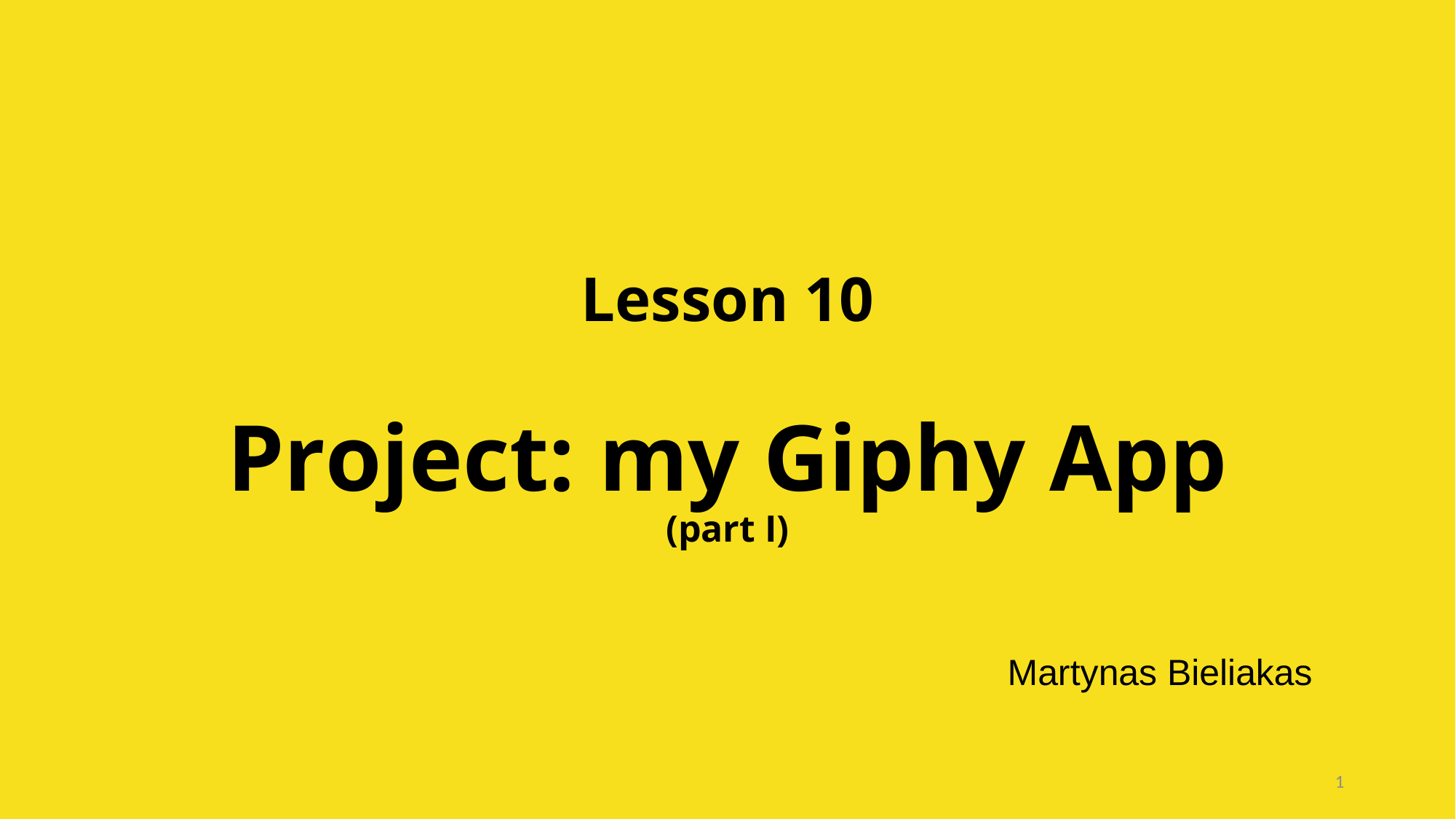

Lesson 10
Project: my Giphy App
(part I)
Martynas Bieliakas
1